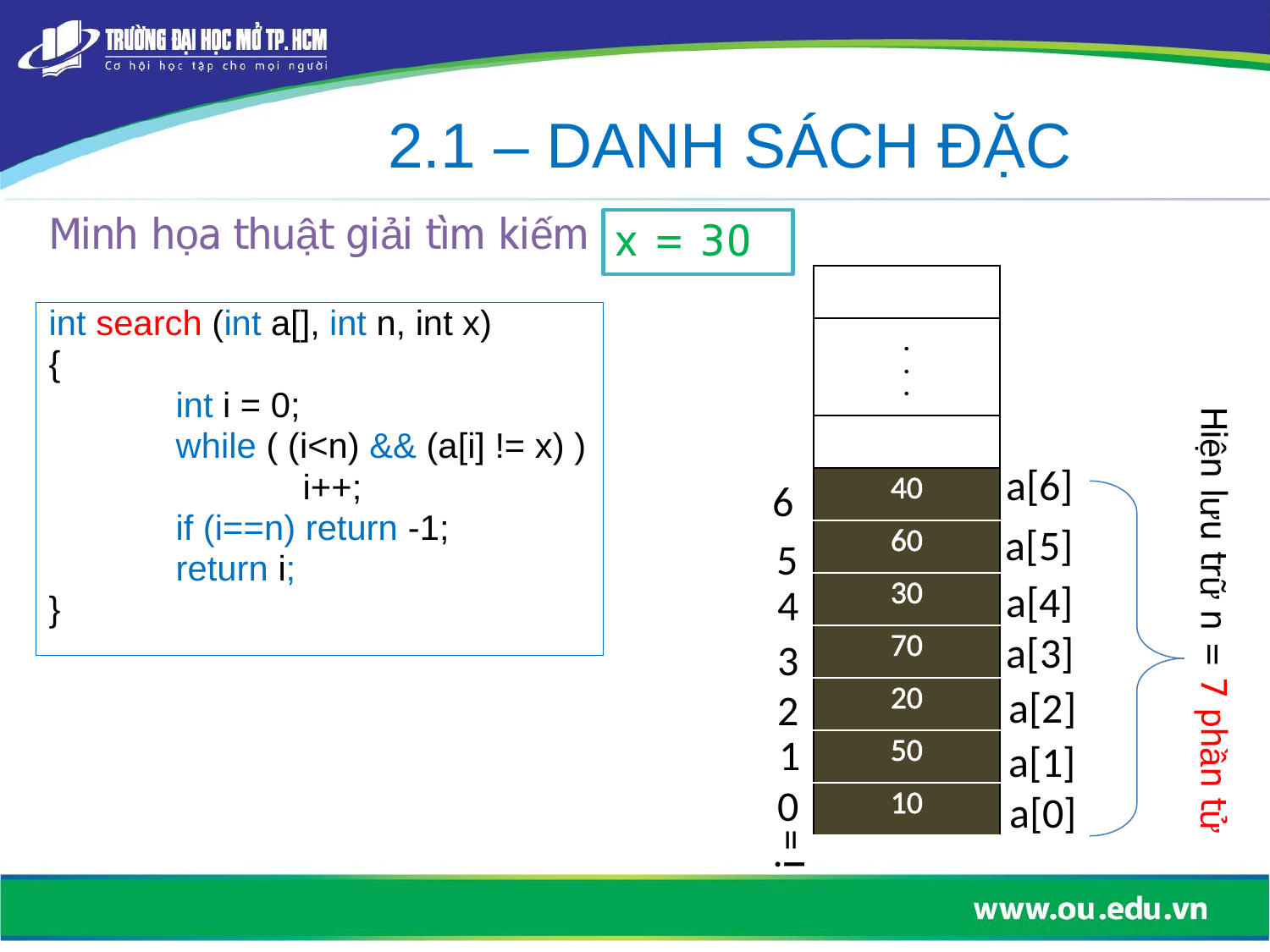

2.1 – DANH SÁCH ĐẶC
Minh họa thuật giải tìm kiếm
x = 30
|  |
| --- |
| . . . |
|  |
| 40 |
| 60 |
| 30 |
| 70 |
| 20 |
| 50 |
| 10 |
int search (int a[], int n, int x)
{
	int i = 0;
while ( (i<n) && (a[i] != x) )
	i++;
if (i==n) return -1;
return i;
}
a[6]
6

a[5]
5
a[4]
4
Hiện lưu trữ n = 7 phần tử
a[3]
3
a[2]
2
1
a[1]
0
a[0]

i =